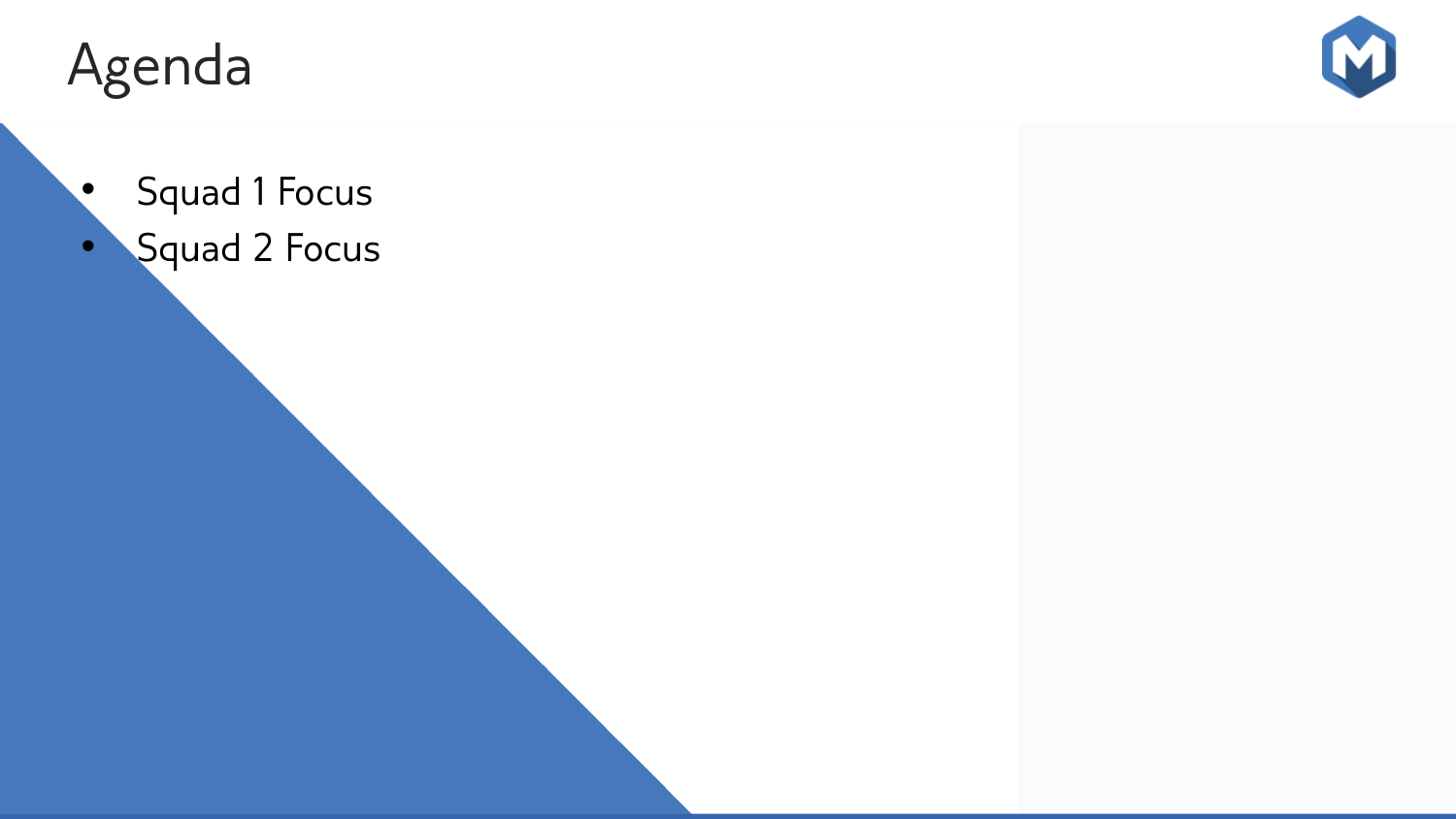

Agenda
Squad 1 Focus
Squad 2 Focus